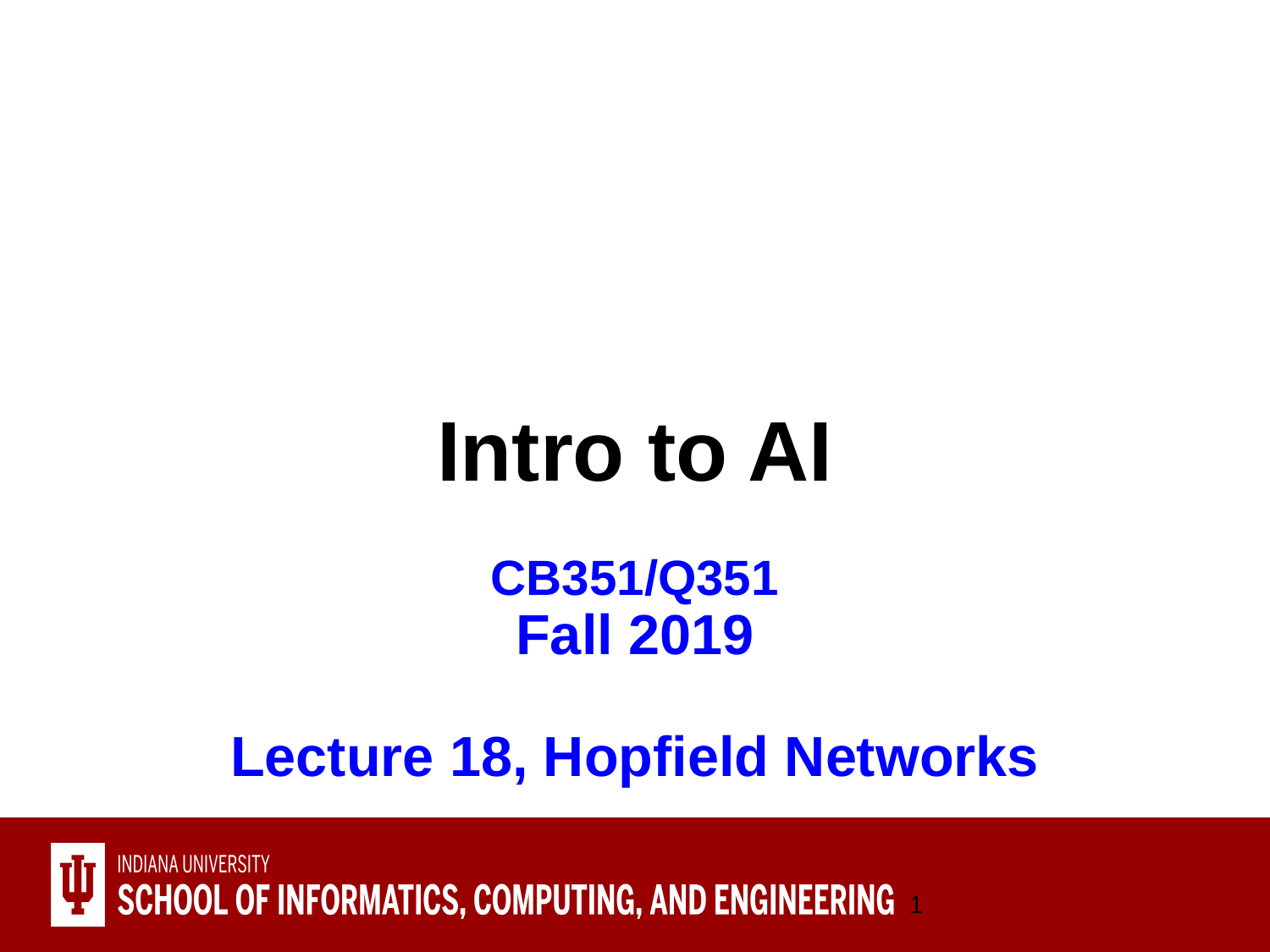

# Intro to AI CB351/Q351 Fall 2019 Lecture 18, Hopfield Networks
1